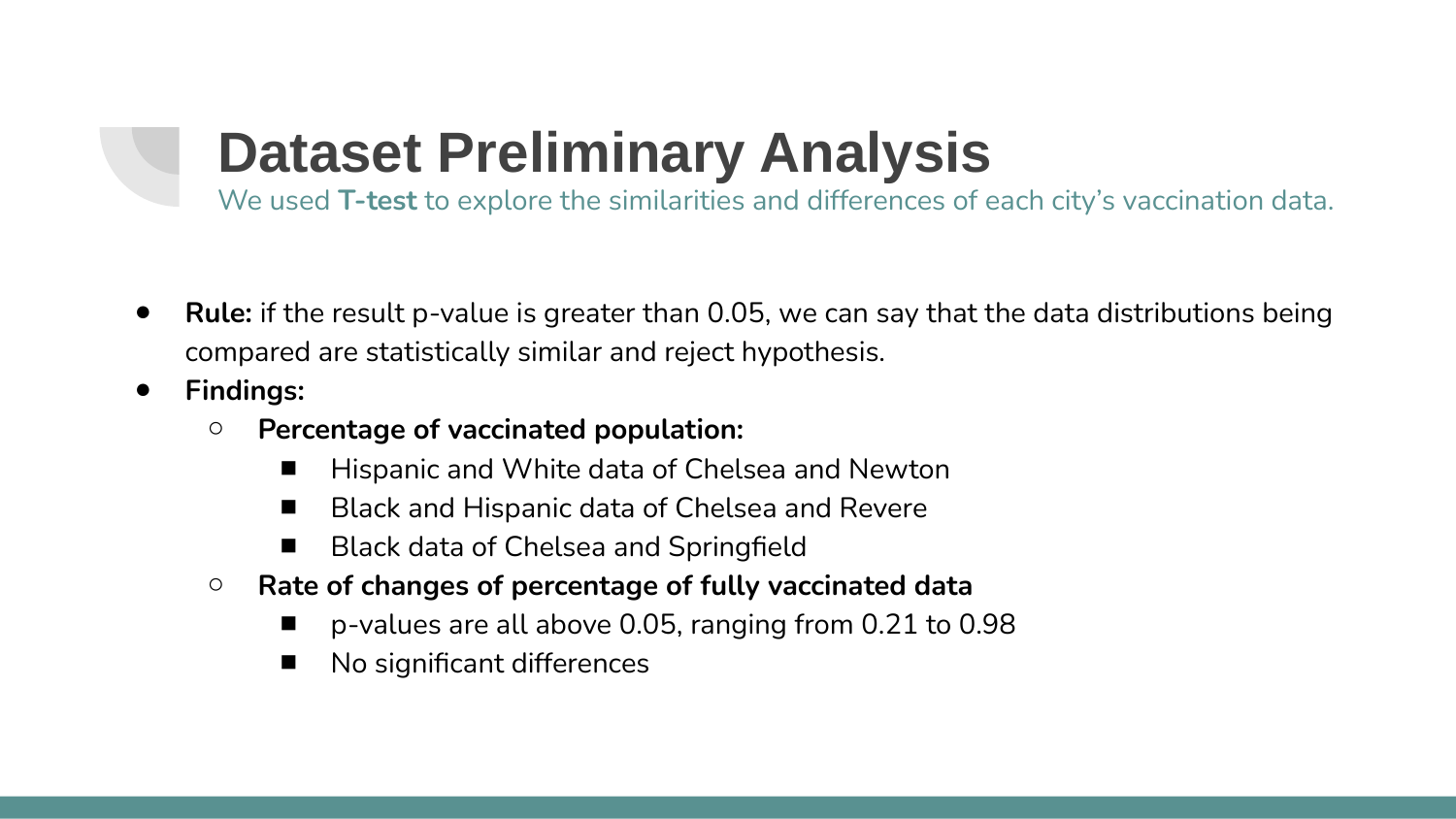

Dataset Preliminary Analysis
# We used T-test to explore the similarities and differences of each city’s vaccination data.

Rule: if the result p-value is greater than 0.05, we can say that the data distributions being compared are statistically similar and reject hypothesis.
Findings:
Percentage of vaccinated population:
Hispanic and White data of Chelsea and Newton
Black and Hispanic data of Chelsea and Revere
Black data of Chelsea and Springfield
Rate of changes of percentage of fully vaccinated data
p-values are all above 0.05, ranging from 0.21 to 0.98
No significant differences